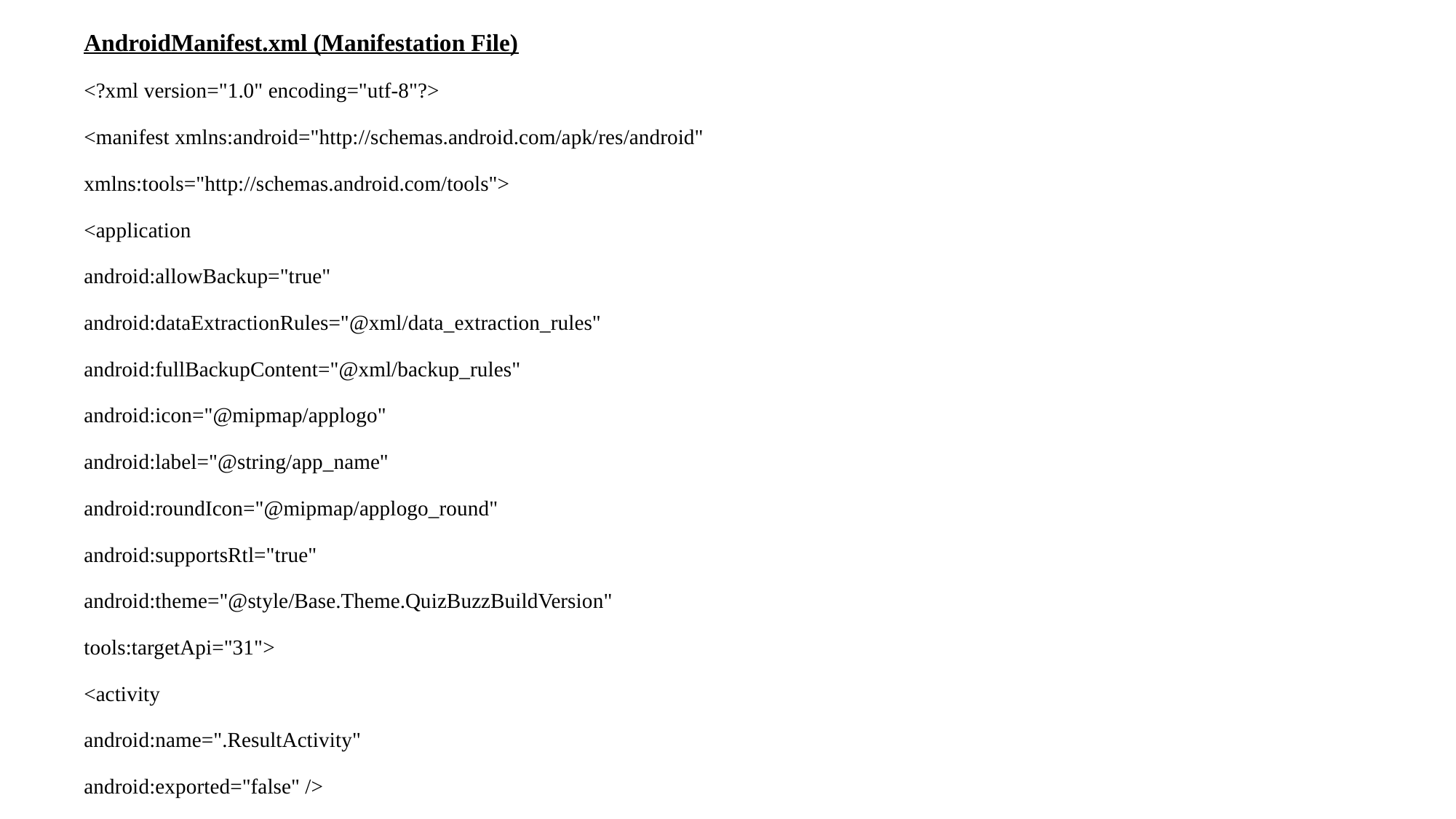

AndroidManifest.xml (Manifestation File)
<?xml version="1.0" encoding="utf-8"?>
<manifest xmlns:android="http://schemas.android.com/apk/res/android"
xmlns:tools="http://schemas.android.com/tools">
<application
android:allowBackup="true"
android:dataExtractionRules="@xml/data_extraction_rules"
android:fullBackupContent="@xml/backup_rules"
android:icon="@mipmap/applogo"
android:label="@string/app_name"
android:roundIcon="@mipmap/applogo_round"
android:supportsRtl="true"
android:theme="@style/Base.Theme.QuizBuzzBuildVersion"
tools:targetApi="31">
<activity
android:name=".ResultActivity"
android:exported="false" />